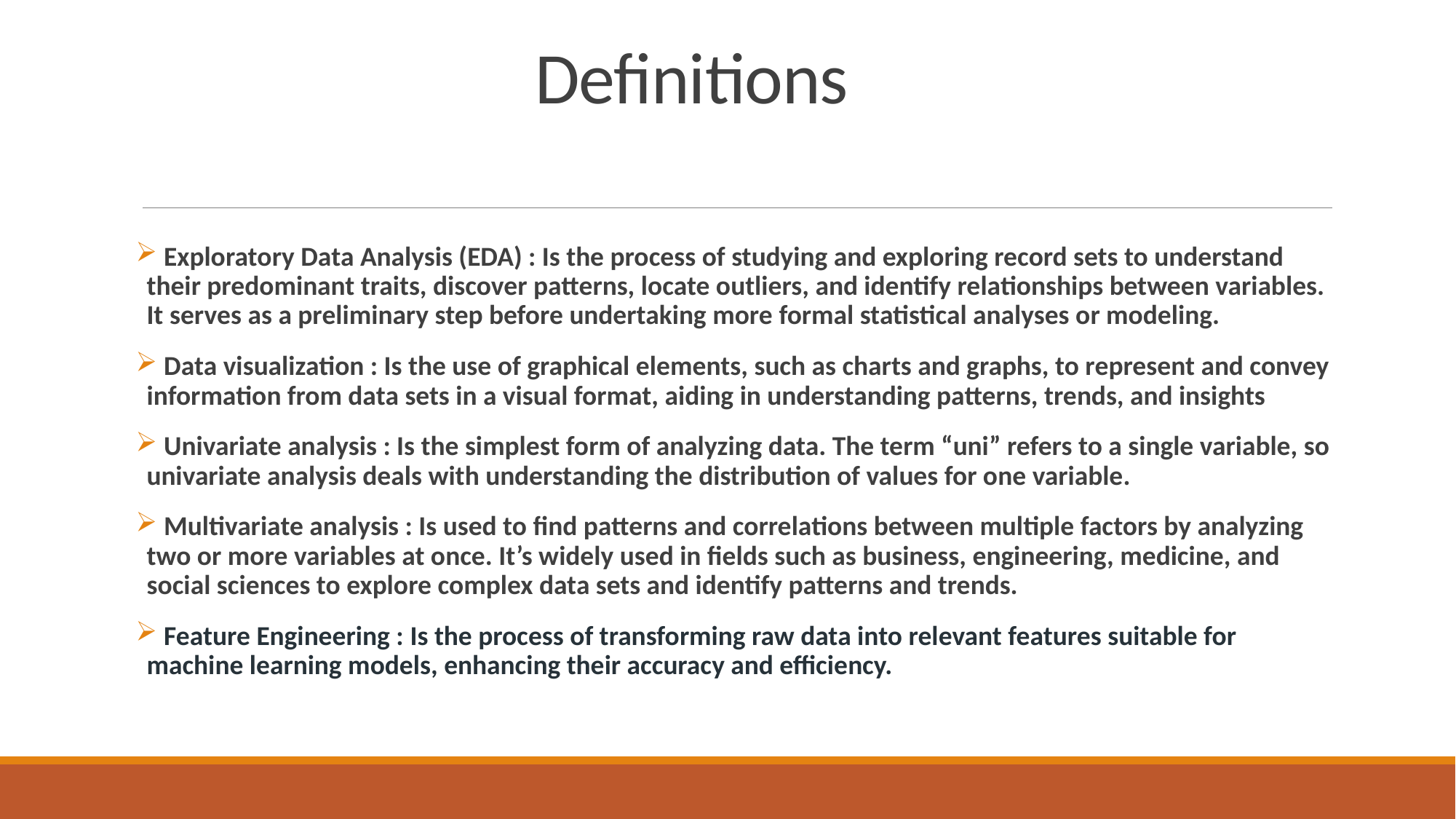

Definitions
 Exploratory Data Analysis (EDA) : Is the process of studying and exploring record sets to understand their predominant traits, discover patterns, locate outliers, and identify relationships between variables. It serves as a preliminary step before undertaking more formal statistical analyses or modeling.
 Data visualization : Is the use of graphical elements, such as charts and graphs, to represent and convey information from data sets in a visual format, aiding in understanding patterns, trends, and insights
 Univariate analysis : Is the simplest form of analyzing data. The term “uni” refers to a single variable, so univariate analysis deals with understanding the distribution of values for one variable.
 Multivariate analysis : Is used to find patterns and correlations between multiple factors by analyzing two or more variables at once. It’s widely used in fields such as business, engineering, medicine, and social sciences to explore complex data sets and identify patterns and trends.
 Feature Engineering : Is the process of transforming raw data into relevant features suitable for machine learning models, enhancing their accuracy and efficiency.